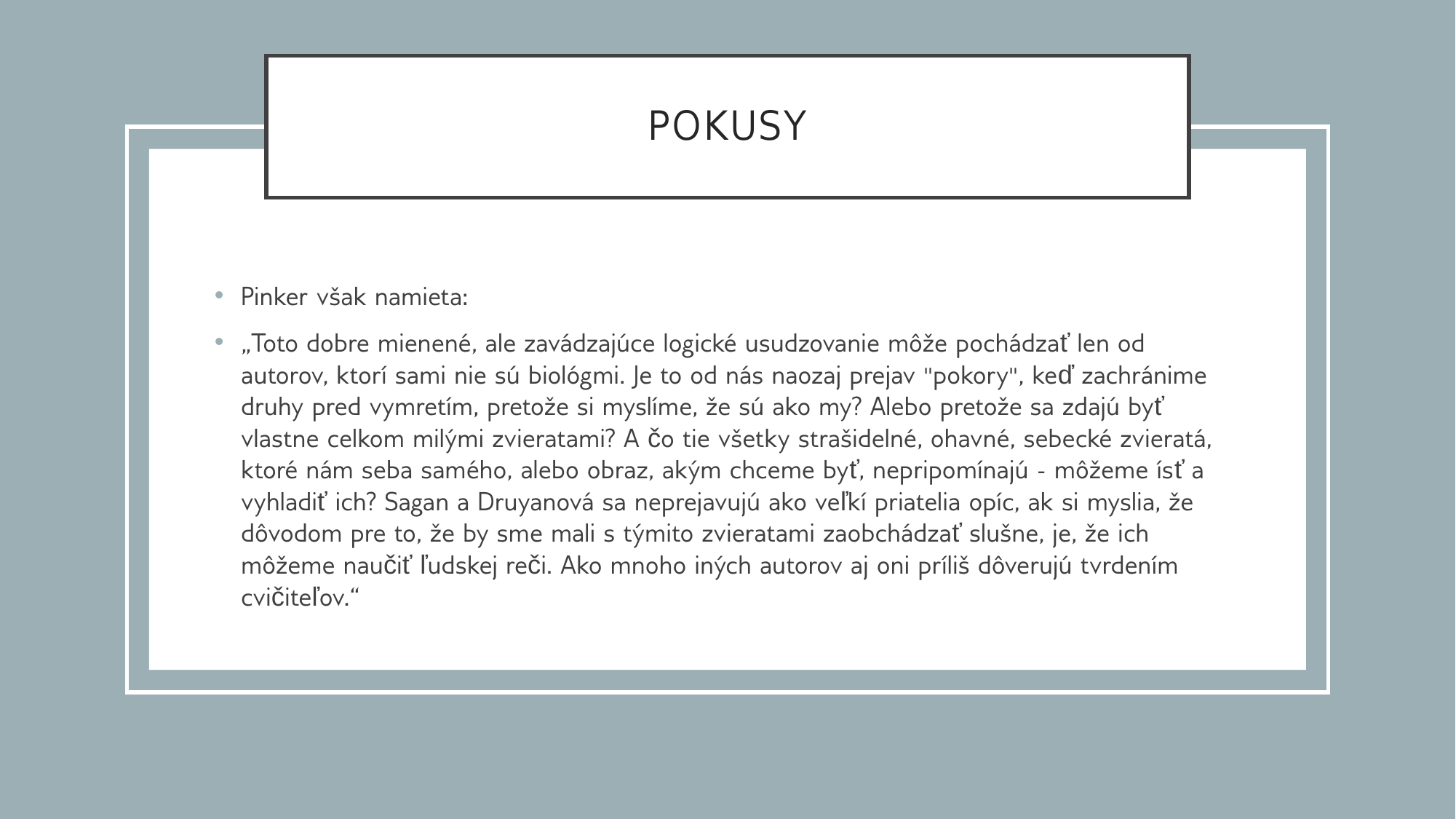

# Pokusy

Pinker však namieta:
„Toto dobre mienené, ale zavádzajúce logické usudzovanie môže pochádzať len od autorov, ktorí sami nie sú biológmi. Je to od nás naozaj prejav "pokory", keď zachránime druhy pred vymretím, pretože si myslíme, že sú ako my? Alebo pretože sa zdajú byť vlastne celkom milými zvieratami? A čo tie všetky strašidelné, ohavné, sebecké zvieratá, ktoré nám seba samého, alebo obraz, akým chceme byť, nepripomínajú - môžeme ísť a vyhladiť ich? Sagan a Druyanová sa neprejavujú ako veľkí priatelia opíc, ak si myslia, že dôvodom pre to, že by sme mali s týmito zvieratami zaobchádzať slušne, je, že ich môžeme naučiť ľudskej reči. Ako mnoho iných autorov aj oni príliš dôverujú tvrdením cvičiteľov.“